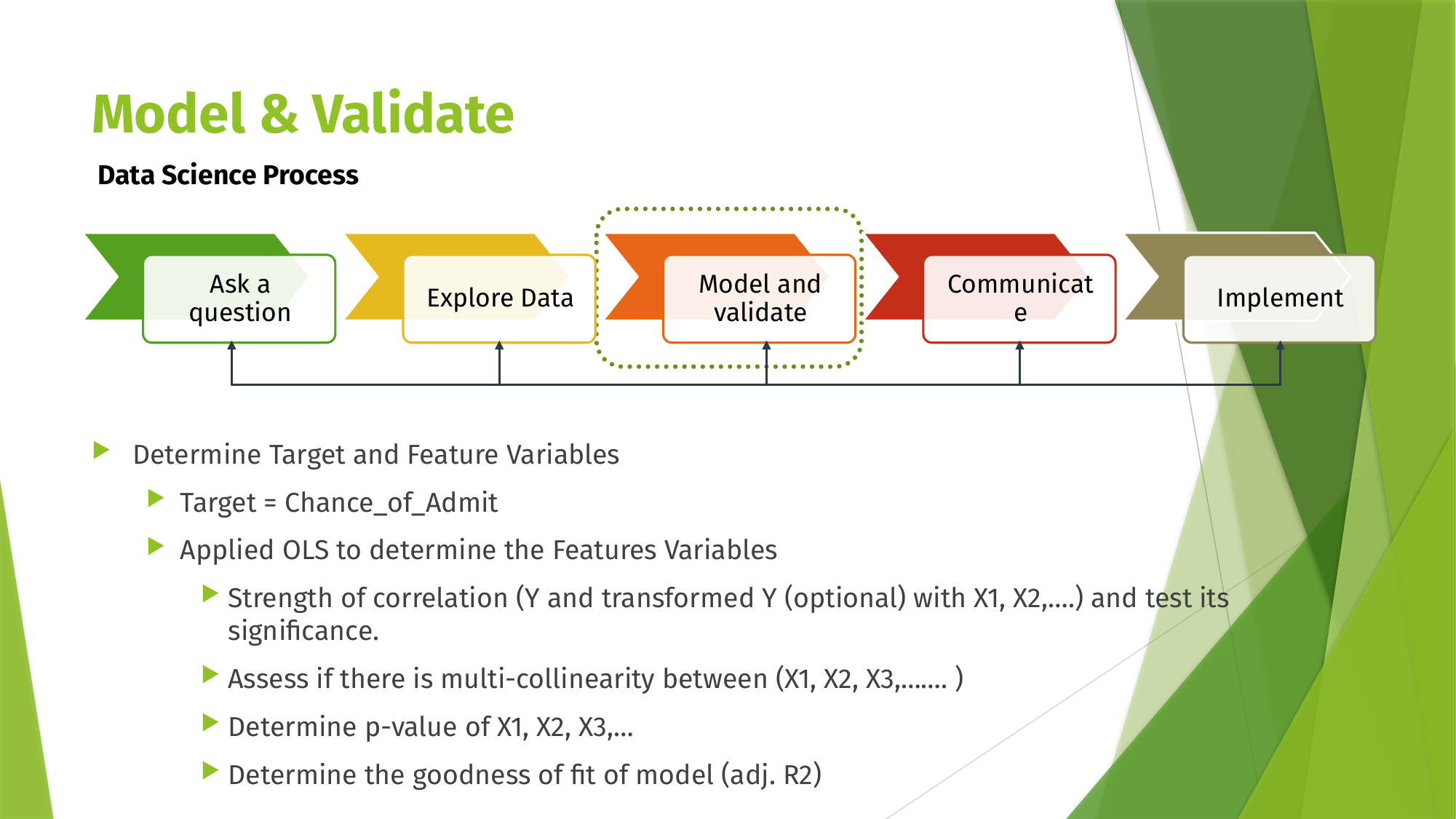

# Model & Validate
Data Science Process
Ask a question
Explore Data
Model and validate
Communicate
Implement

Determine Target and Feature Variables
Target = Chance_of_Admit
Applied OLS to determine the Features Variables
Strength of correlation (Y and transformed Y (optional) with X1, X2,….) and test its significance.
Assess if there is multi-collinearity between (X1, X2, X3,……. )
Determine p-value of X1, X2, X3,…
Determine the goodness of fit of model (adj. R2)